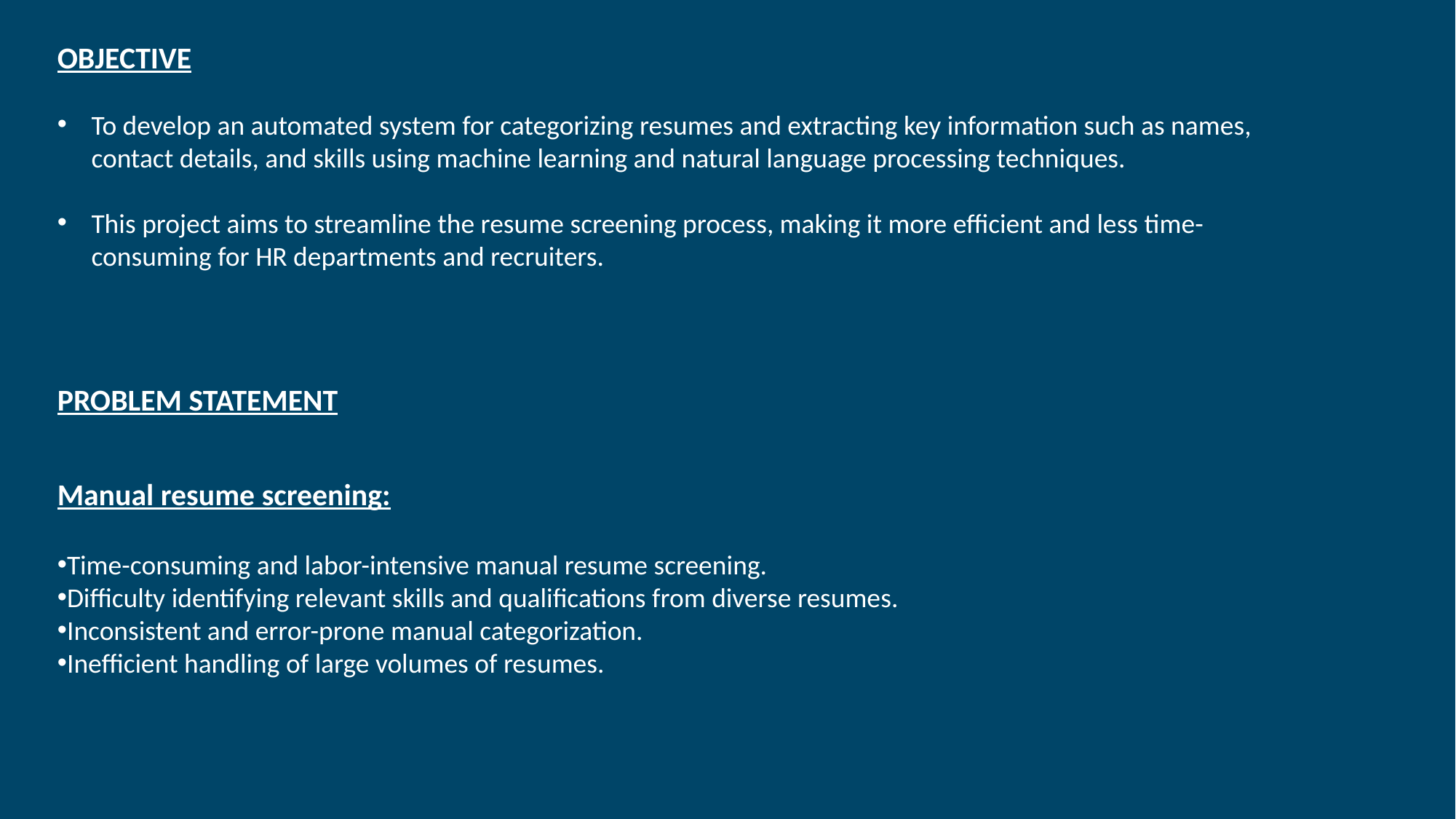

OBJECTIVE

To develop an automated system for categorizing resumes and extracting key information such as names, contact details, and skills using machine learning and natural language processing techniques.

This project aims to streamline the resume screening process, making it more efficient and less time-consuming for HR departments and recruiters.

PROBLEM STATEMENT

Manual resume screening:

Time-consuming and labor-intensive manual resume screening.
Difficulty identifying relevant skills and qualifications from diverse resumes.
Inconsistent and error-prone manual categorization.
Inefficient handling of large volumes of resumes.